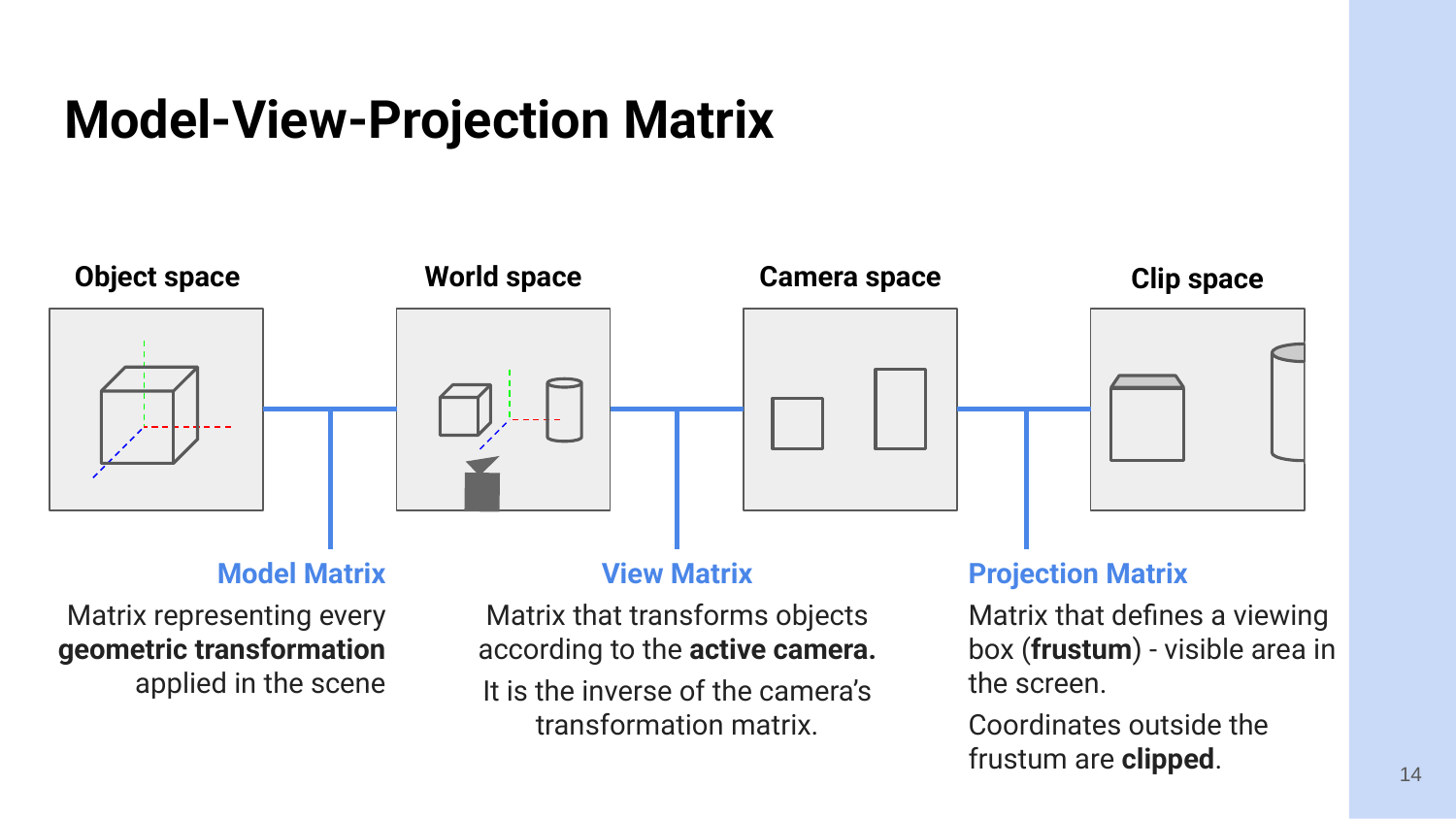

# Model-View-Projection Matrix
Object space
World space
Camera space
Clip space

Model Matrix
Matrix representing every geometric transformation applied in the scene
View Matrix
Matrix that transforms objects according to the active camera.
It is the inverse of the camera’s transformation matrix.
Projection Matrix
Matrix that defines a viewing box (frustum) - visible area in the screen.
Coordinates outside the frustum are clipped.
14